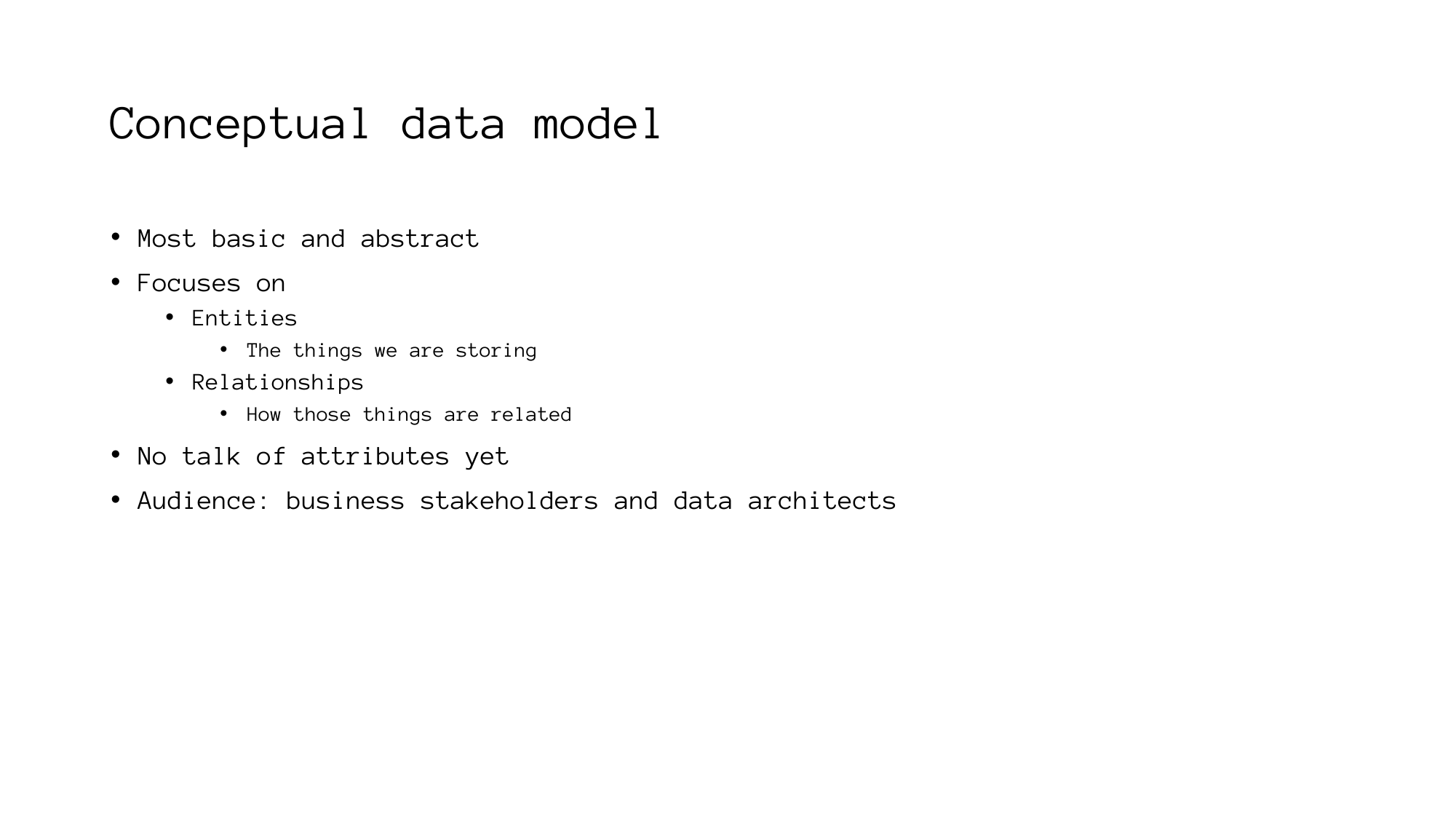

# Conceptual data model
Most basic and abstract
Focuses on
Entities
The things we are storing
Relationships
How those things are related
No talk of attributes yet
Audience: business stakeholders and data architects